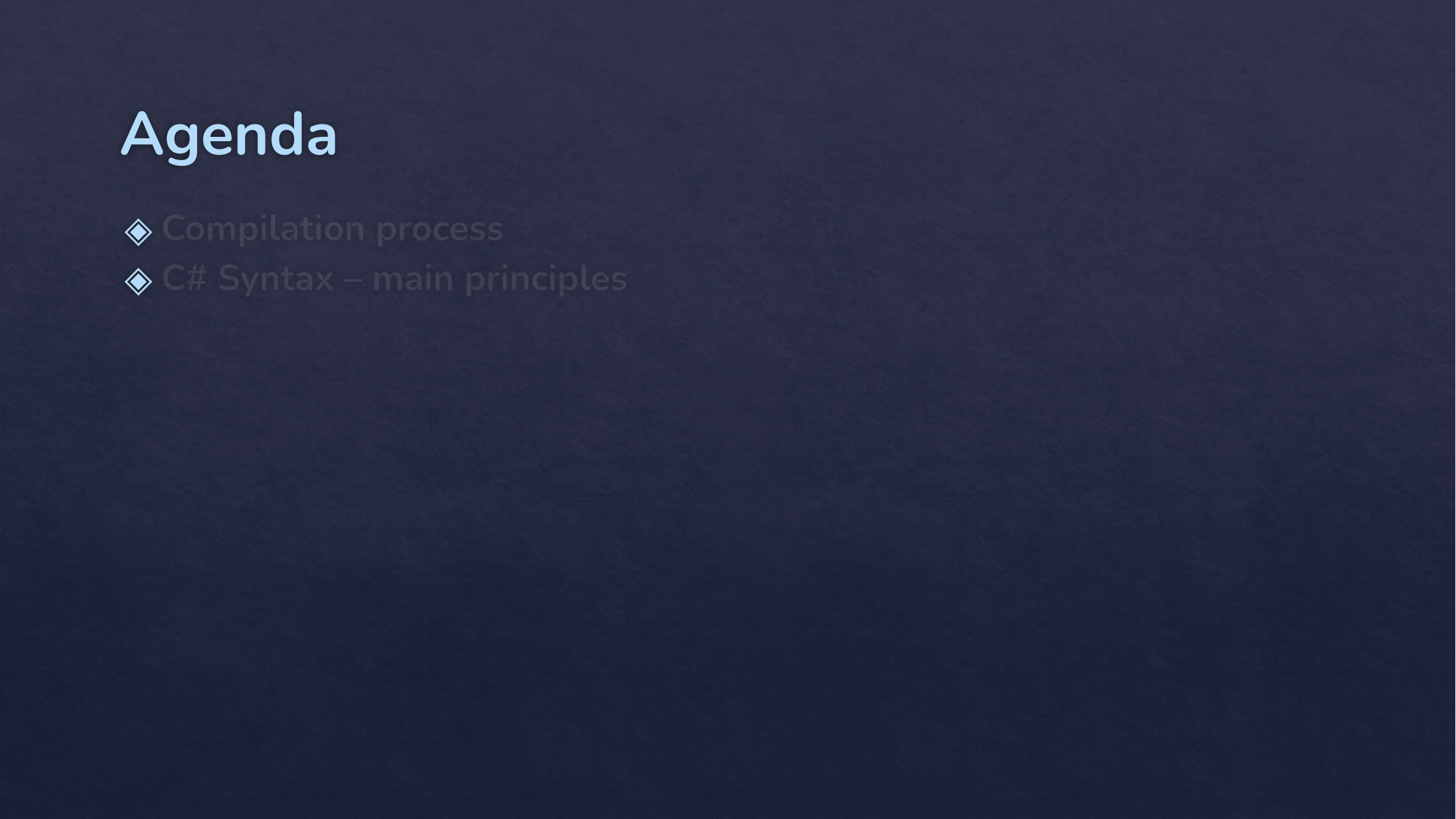

# Agenda
Compilation process
C# Syntax – main principles